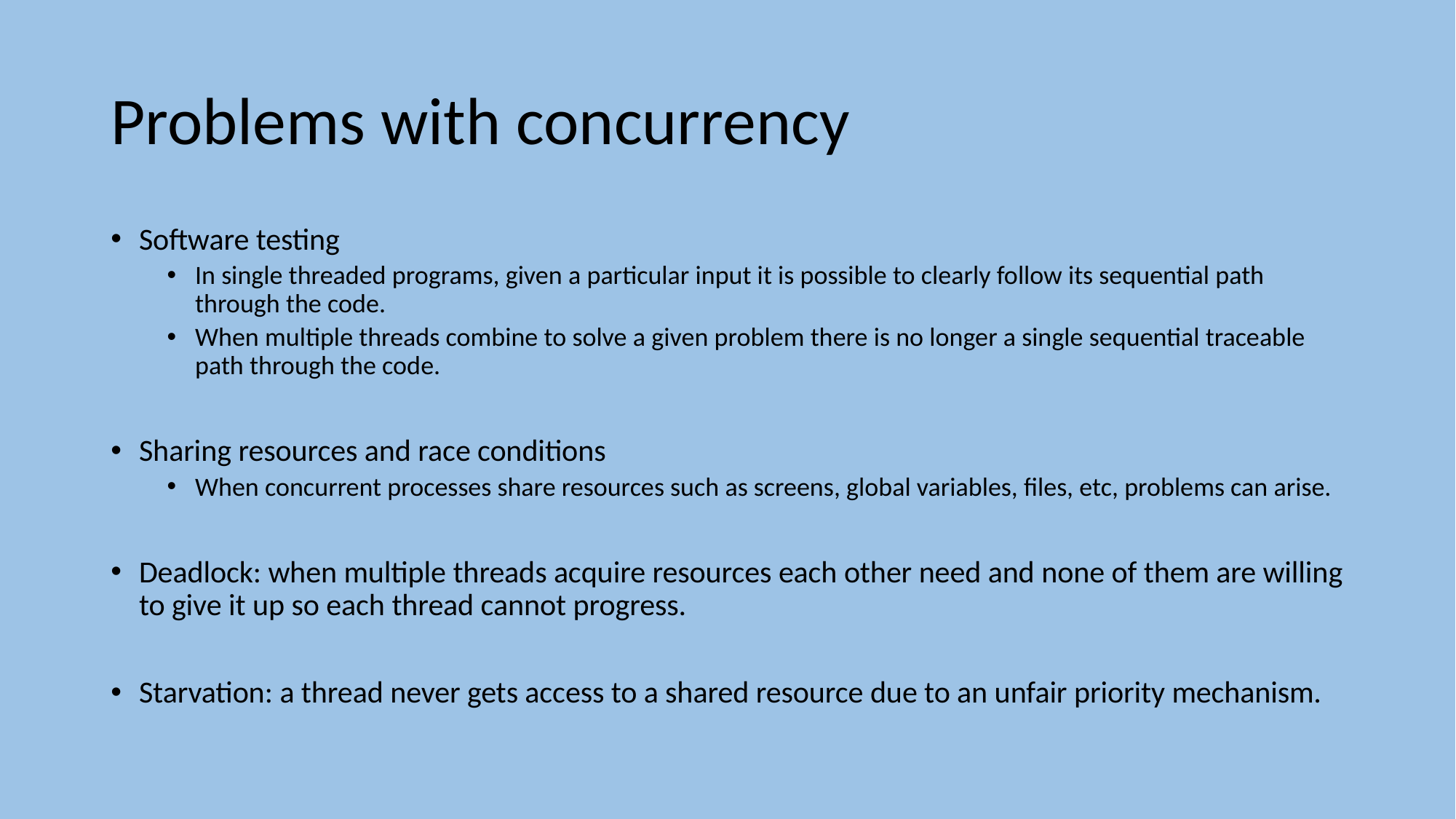

# Problems with concurrency
Software testing
In single threaded programs, given a particular input it is possible to clearly follow its sequential path through the code.
When multiple threads combine to solve a given problem there is no longer a single sequential traceable path through the code.

Sharing resources and race conditions
When concurrent processes share resources such as screens, global variables, files, etc, problems can arise.

Deadlock: when multiple threads acquire resources each other need and none of them are willing to give it up so each thread cannot progress.

Starvation: a thread never gets access to a shared resource due to an unfair priority mechanism.